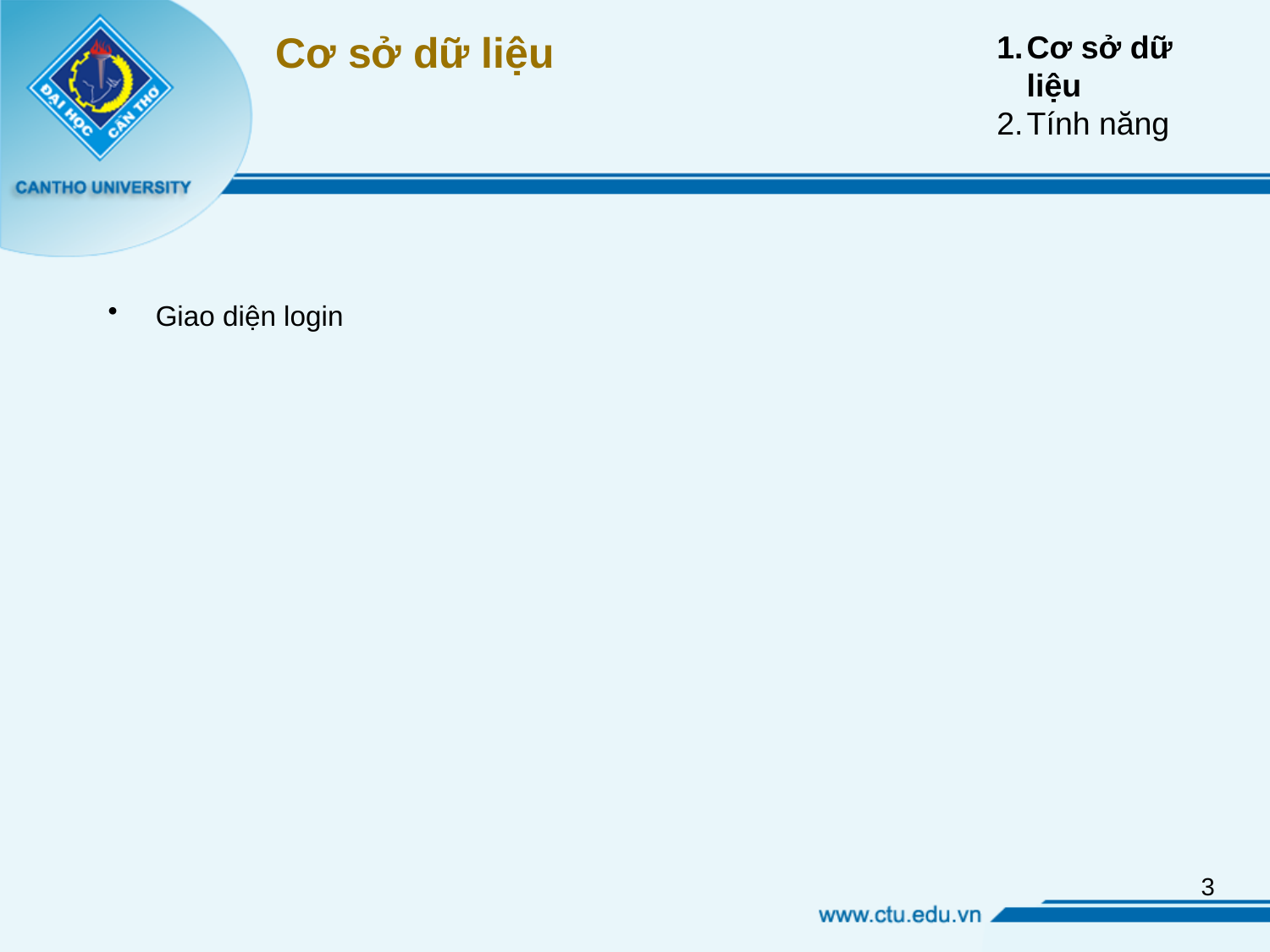

# Cơ sở dữ liệu
Cơ sở dữ liệu
Tính năng
Giao diện login
3